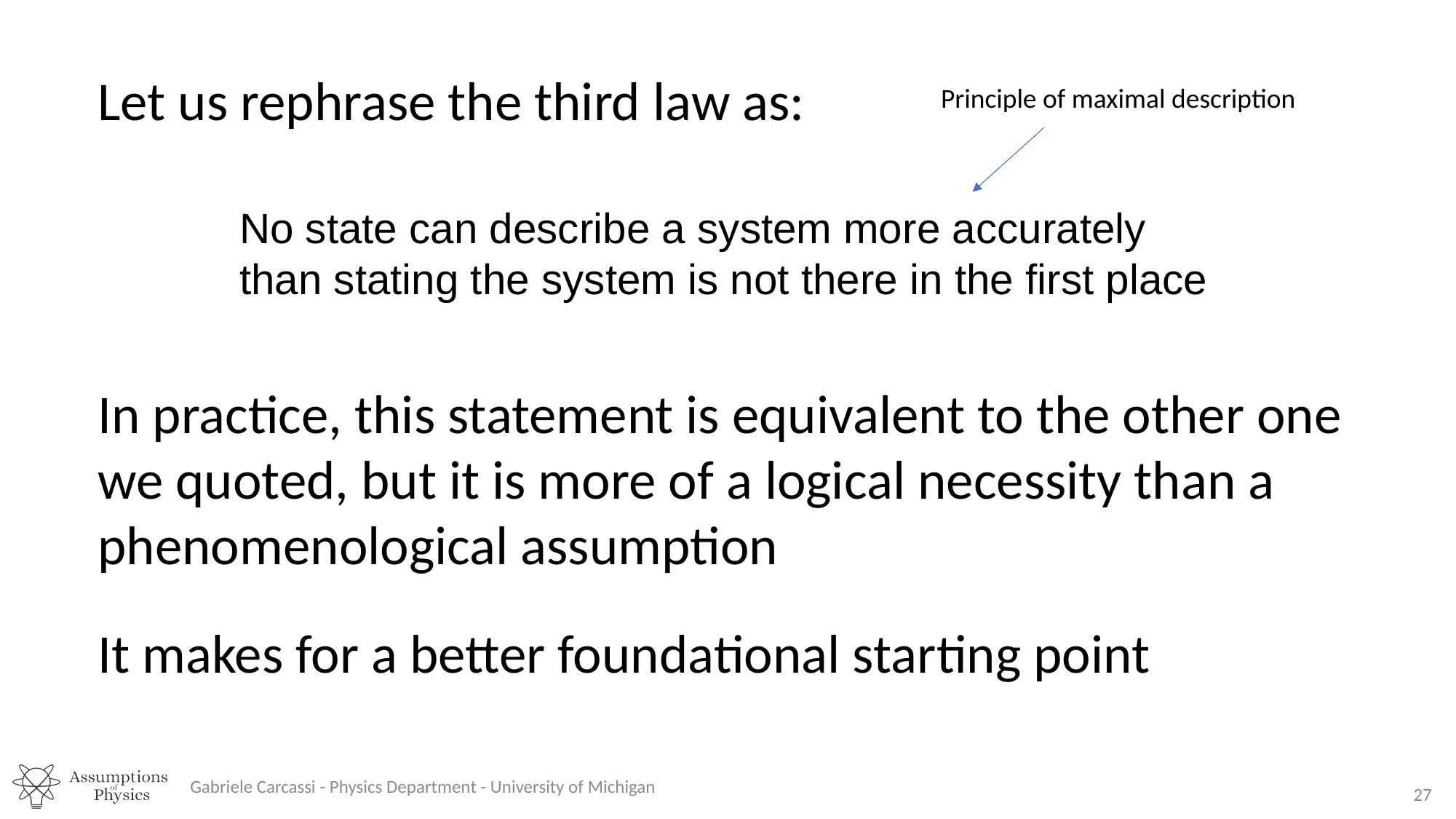

Let us rephrase the third law as:
Principle of maximal description
No state can describe a system more accurately
than stating the system is not there in the first place
In practice, this statement is equivalent to the other one we quoted, but it is more of a logical necessity than a phenomenological assumption
It makes for a better foundational starting point
Gabriele Carcassi - Physics Department - University of Michigan
27